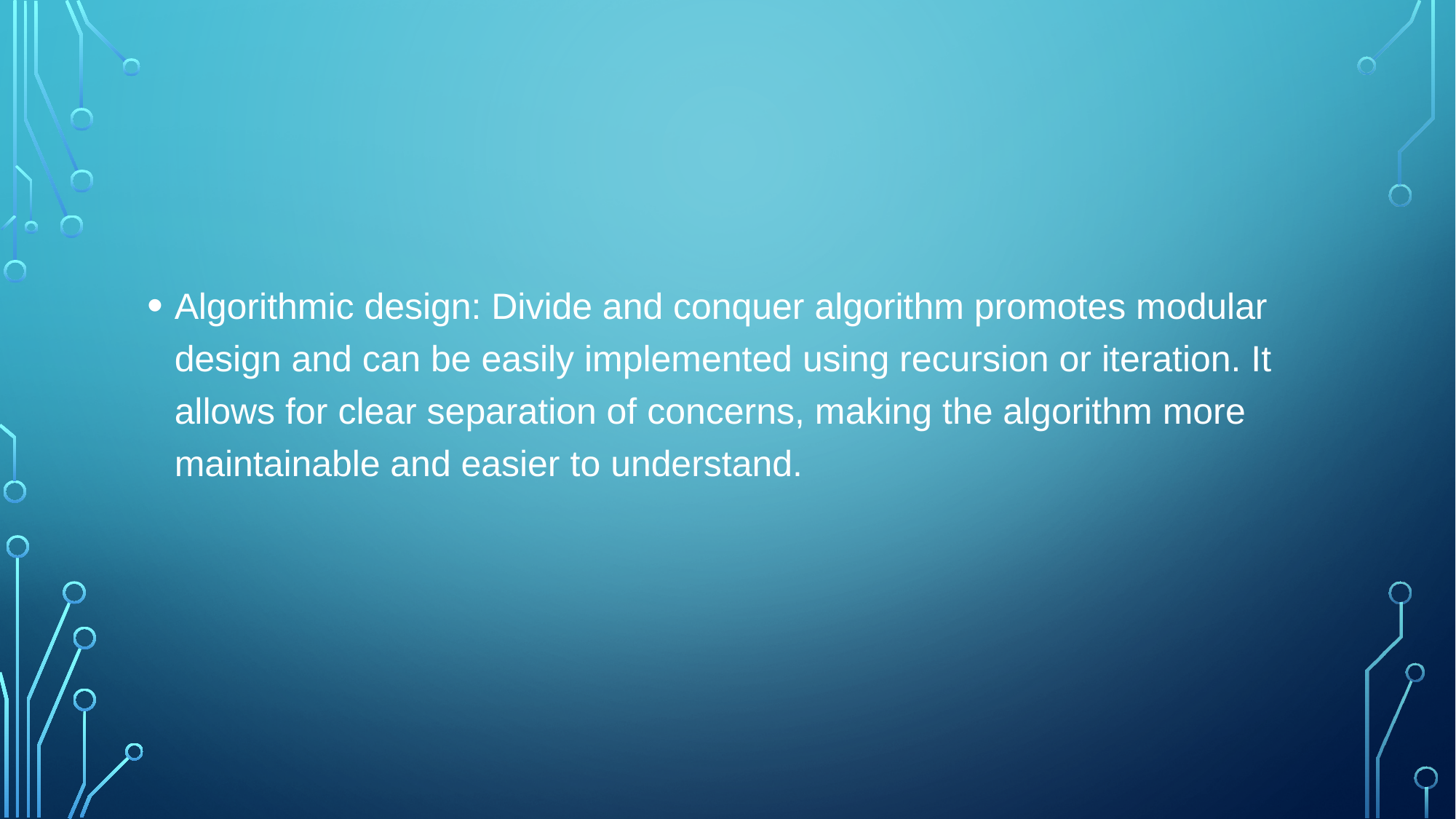

Algorithmic design: Divide and conquer algorithm promotes modular design and can be easily implemented using recursion or iteration. It allows for clear separation of concerns, making the algorithm more maintainable and easier to understand.